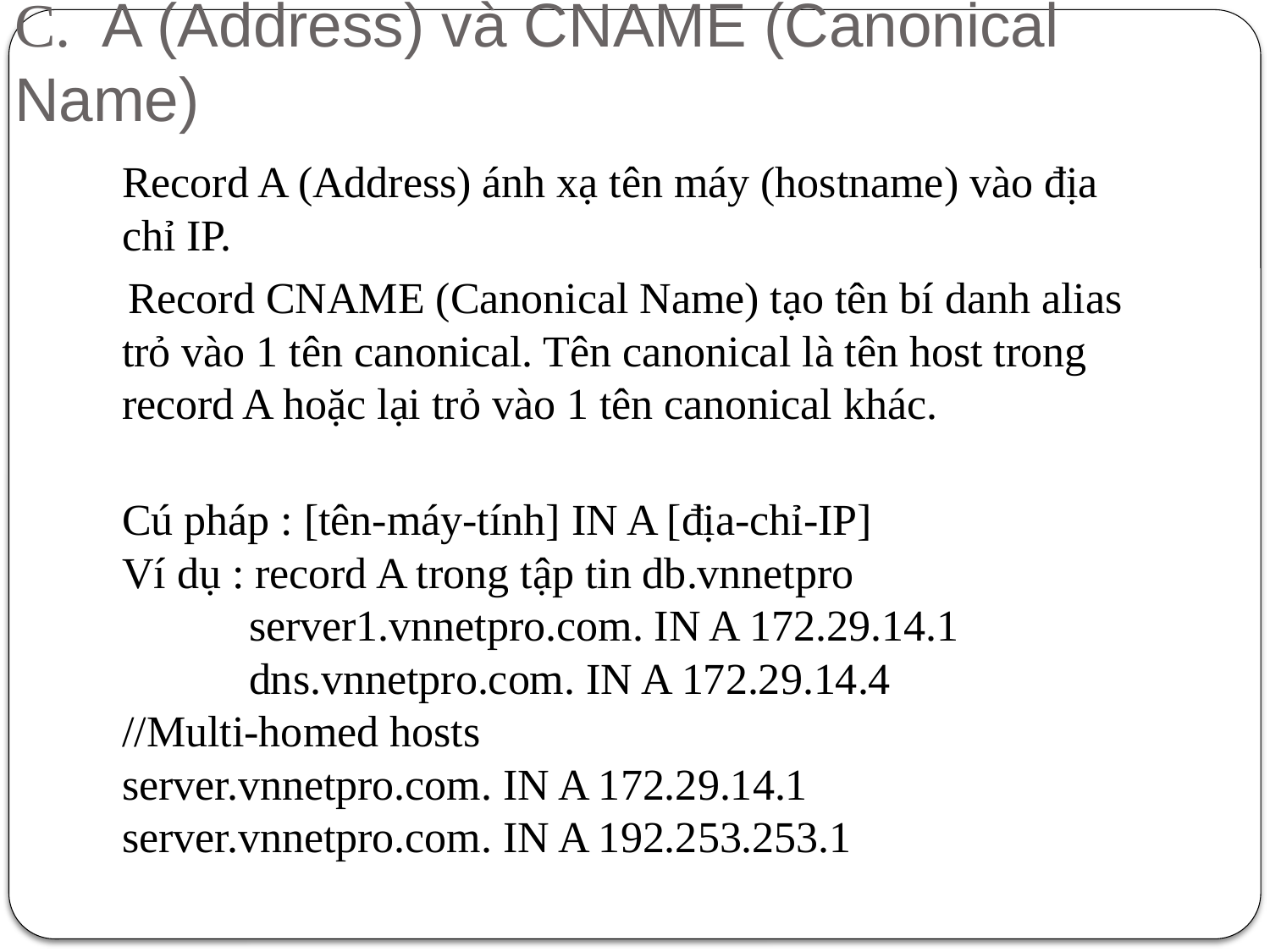

# C.  A (Address) và CNAME (Canonical Name)
	Record A (Address) ánh xạ tên máy (hostname) vào địa chỉ IP.
    Record CNAME (Canonical Name) tạo tên bí danh alias trỏ vào 1 tên canonical. Tên canonical là tên host trong record A hoặc lại trỏ vào 1 tên canonical khác.
	Cú pháp : [tên-máy-tính] IN A [địa-chỉ-IP]
Ví dụ : record A trong tập tin db.vnnetpro
	server1.vnnetpro.com. IN A 172.29.14.1
	dns.vnnetpro.com. IN A 172.29.14.4
//Multi-homed hosts
server.vnnetpro.com. IN A 172.29.14.1
server.vnnetpro.com. IN A 192.253.253.1